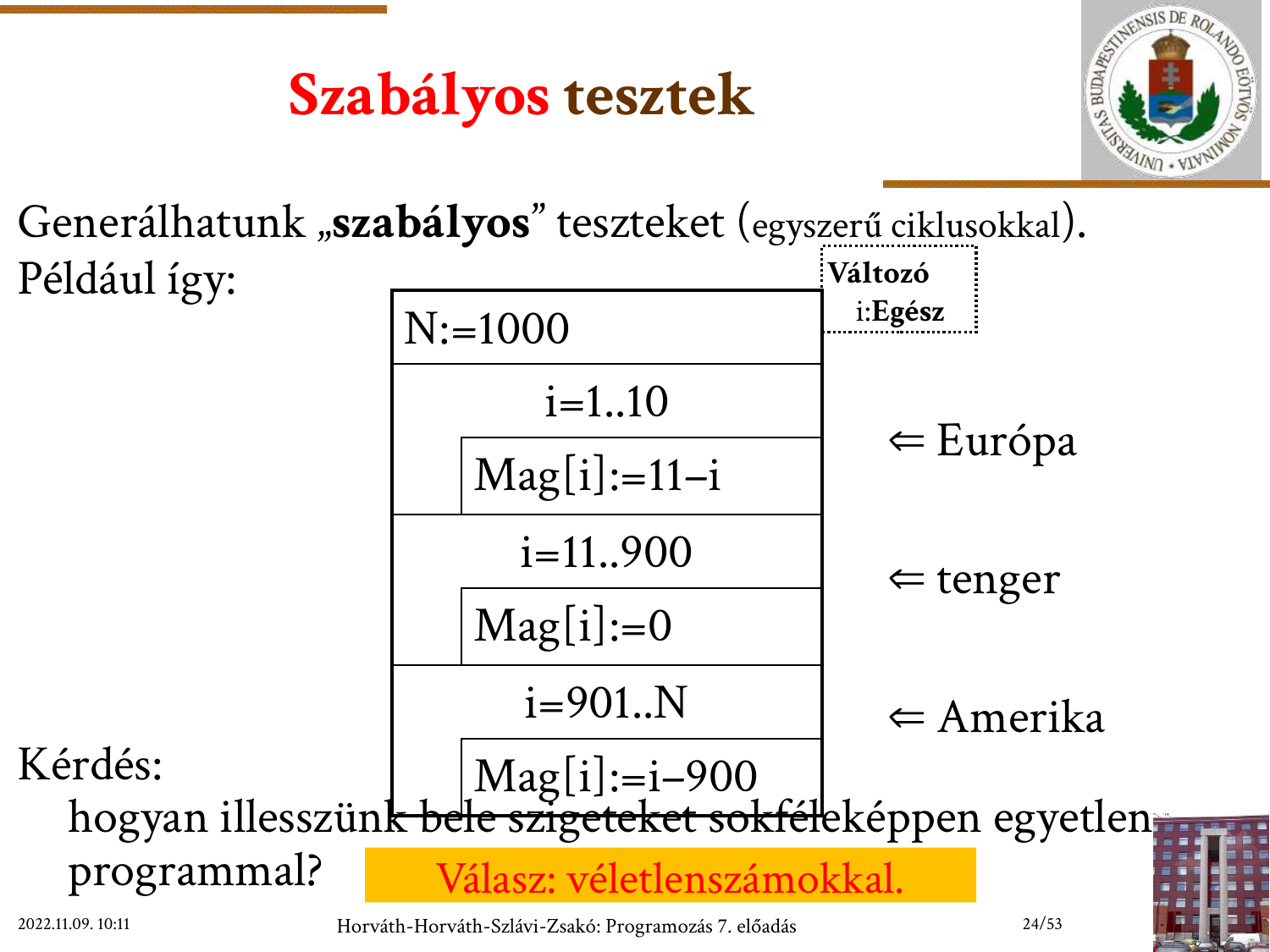

# Szabályos tesztek
Generálhatunk „szabályos” teszteket (egyszerű ciklusokkal). Például így:

Kérdés:
hogyan illesszünk bele szigeteket sokféleképpen egyetlen programmal?
Változó
    i:Egész
| N:=1000 |  |
| --- | --- |
| i=1..10 |  |
|  | Mag[i]:=11–i |
| i=11..900 |  |
|  | Mag[i]:=0 |
| i=901..N |  |
|  | Mag[i]:=i–900 |
⇐ Európa

⇐ tenger

⇐ Amerika
Válasz: véletlenszámokkal.
2022.11.09. 10:11
Horváth-Horváth-Szlávi-Zsakó: Programozás 7. előadás
24/53